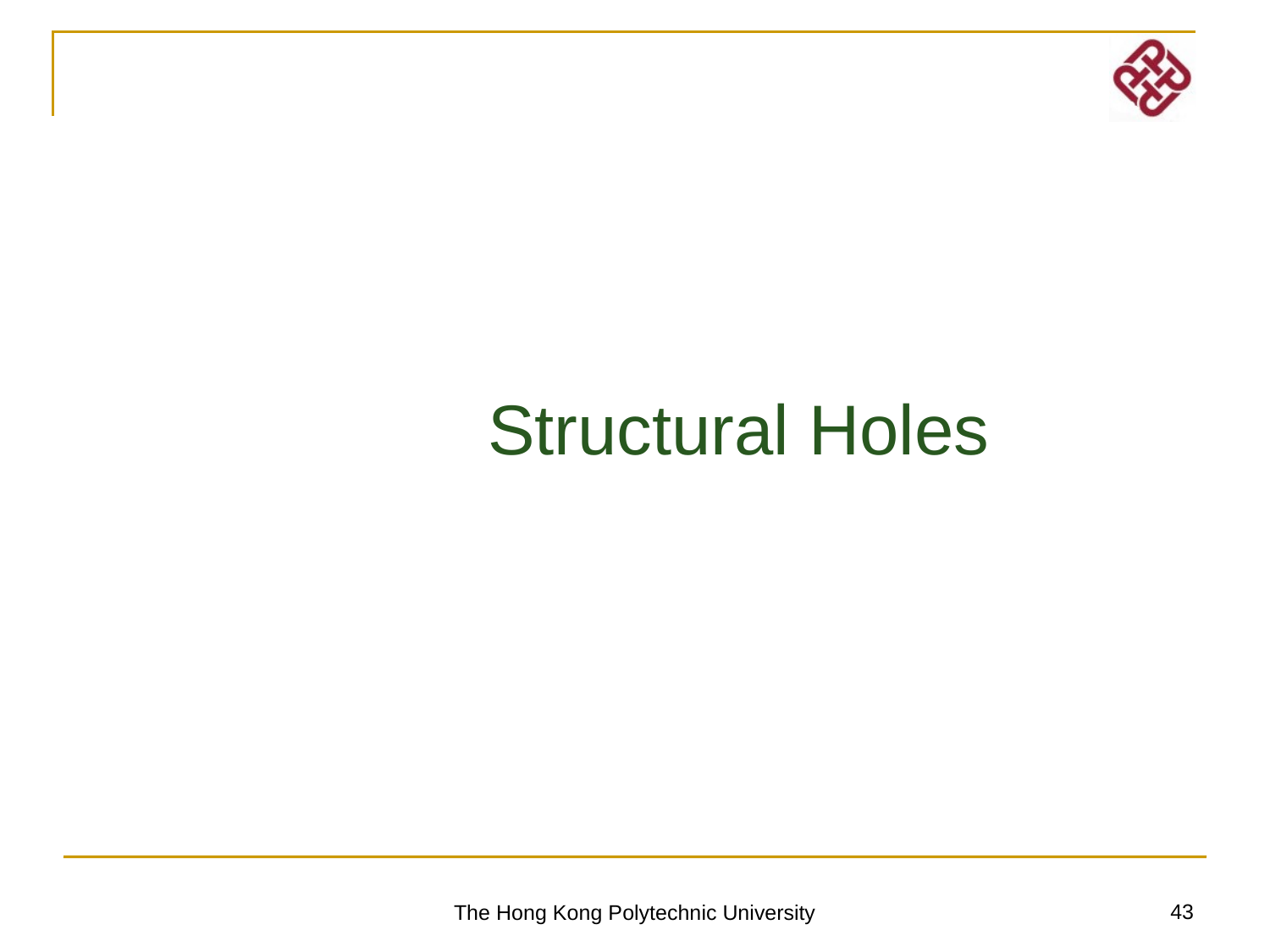

Structural Holes

43
The Hong Kong Polytechnic University